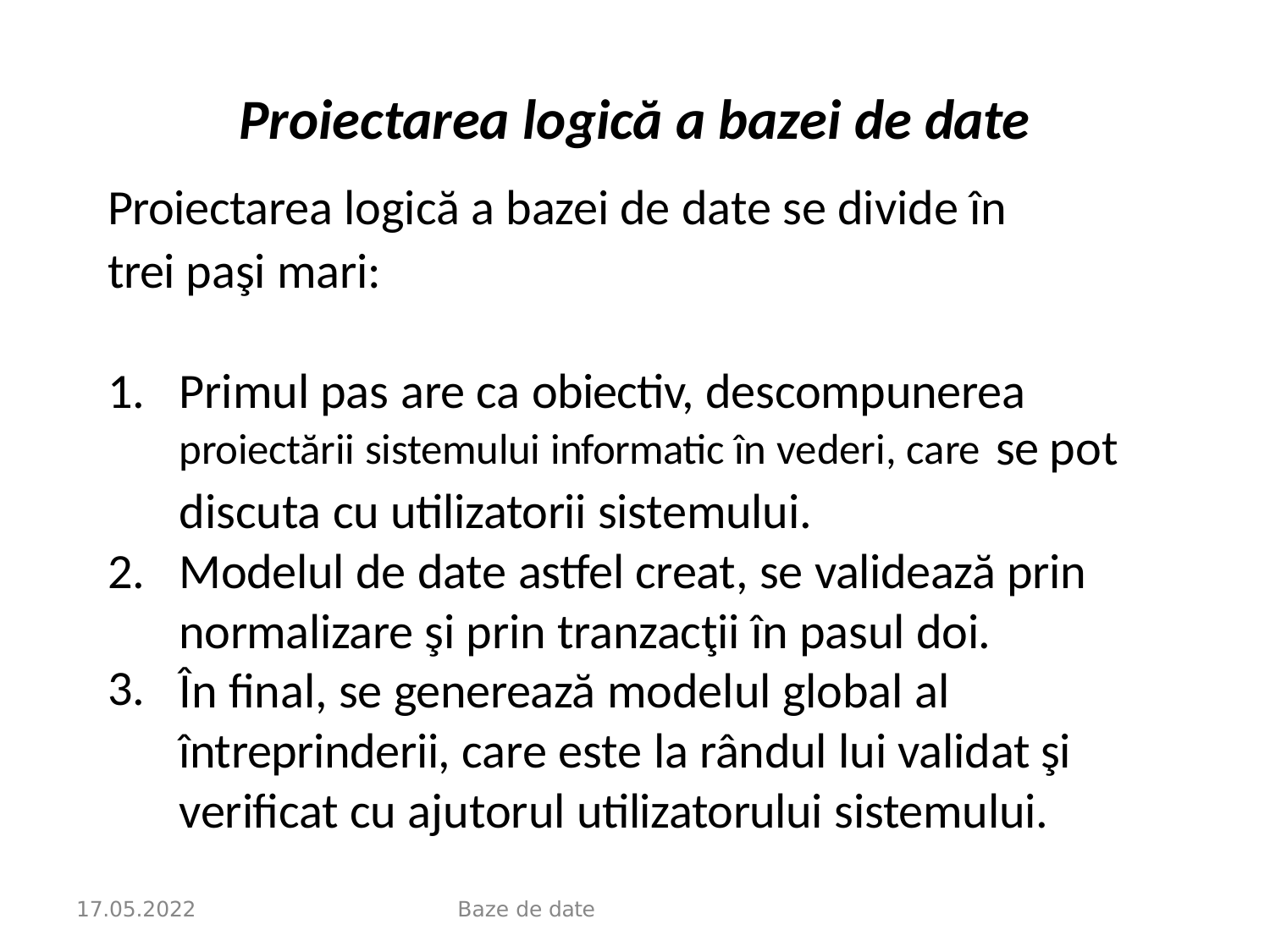

# Proiectarea logică a bazei de date
Proiectarea logică a bazei de date se divide în trei paşi mari:
Primul pas are ca obiectiv, descompunerea
proiectării sistemului informatic în vederi, care se pot discuta cu utilizatorii sistemului.
Modelul de date astfel creat, se validează prin normalizare şi prin tranzacţii în pasul doi.
În final, se generează modelul global al întreprinderii, care este la rândul lui validat şi verificat cu ajutorul utilizatorului sistemului.
3.
17.05.2022
Baze de date